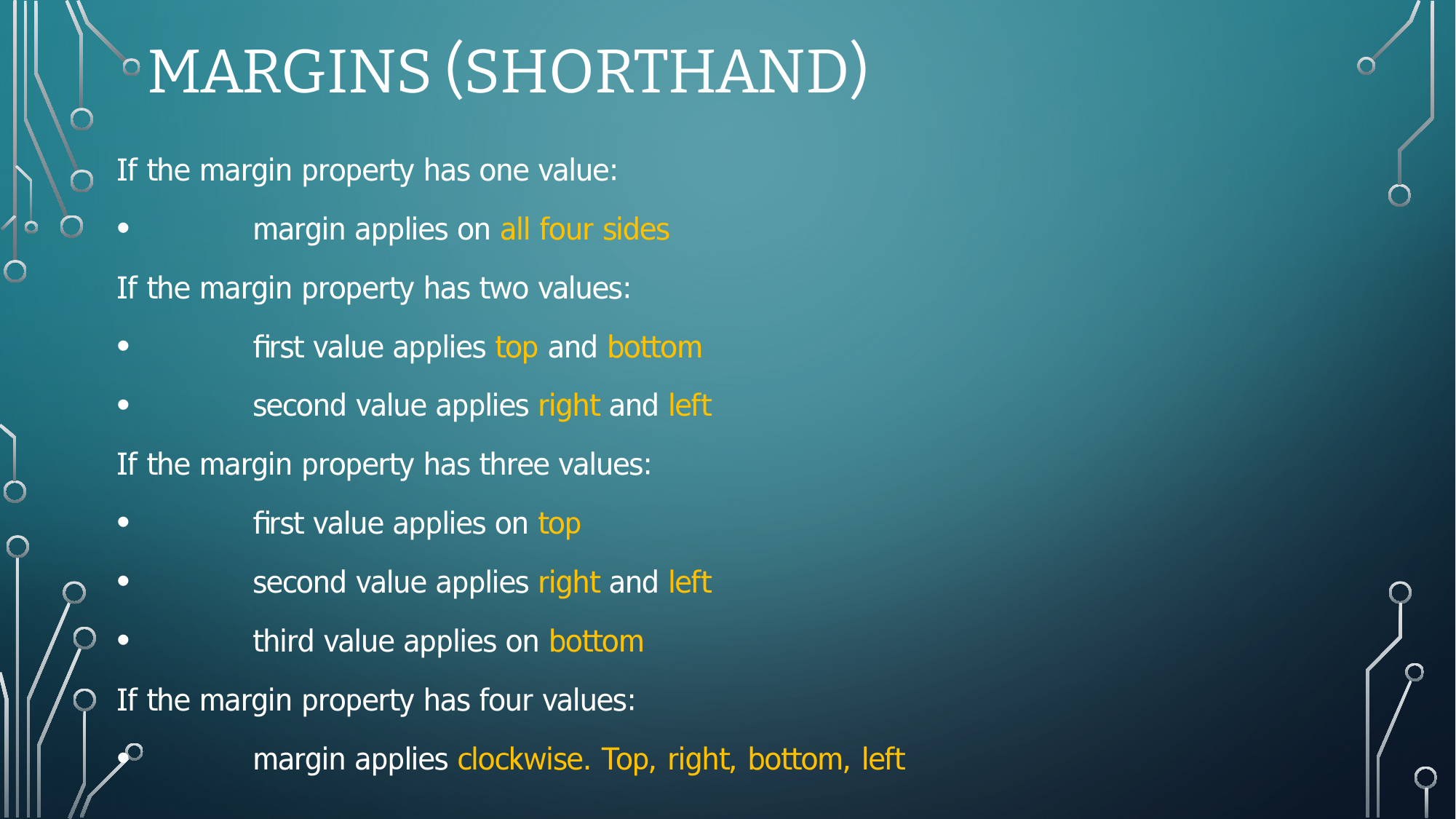

# Margins (shorthand)
If the margin property has one value:
	margin applies on all four sides
If the margin property has two values:
	first value applies top and bottom
	second value applies right and left
If the margin property has three values:
	first value applies on top
	second value applies right and left
	third value applies on bottom
If the margin property has four values:
	margin applies clockwise. Top, right, bottom, left